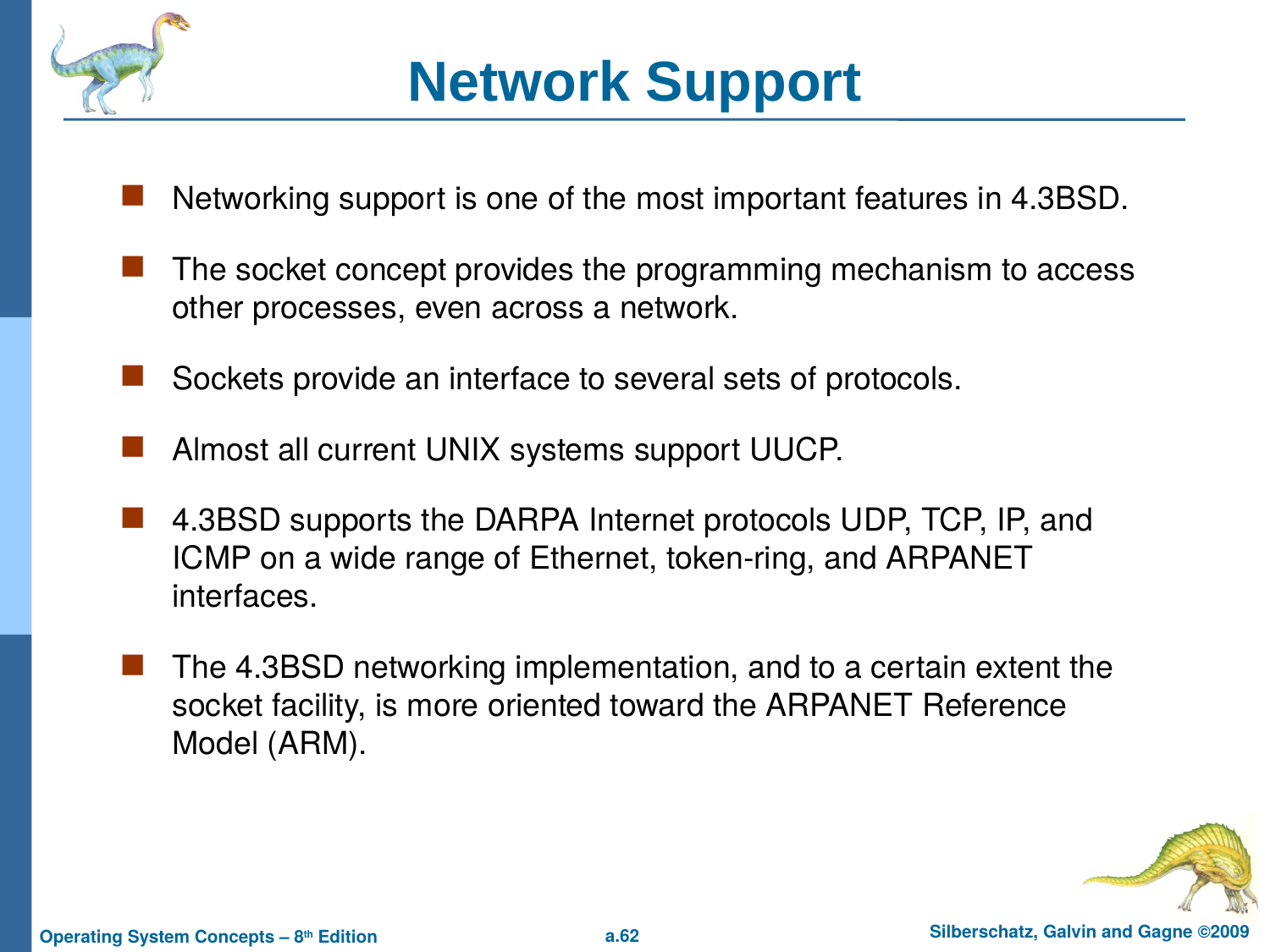

# Network Support
Networking support is one of the most important features in 4.3BSD.

The socket concept provides the programming mechanism to access other processes, even across a network.

Sockets provide an interface to several sets of protocols.

Almost all current UNIX systems support UUCP.

4.3BSD supports the DARPA Internet protocols UDP, TCP, IP, and ICMP on a wide range of Ethernet, token-ring, and ARPANET interfaces.

The 4.3BSD networking implementation, and to a certain extent the socket facility, is more oriented toward the ARPANET Reference Model (ARM).